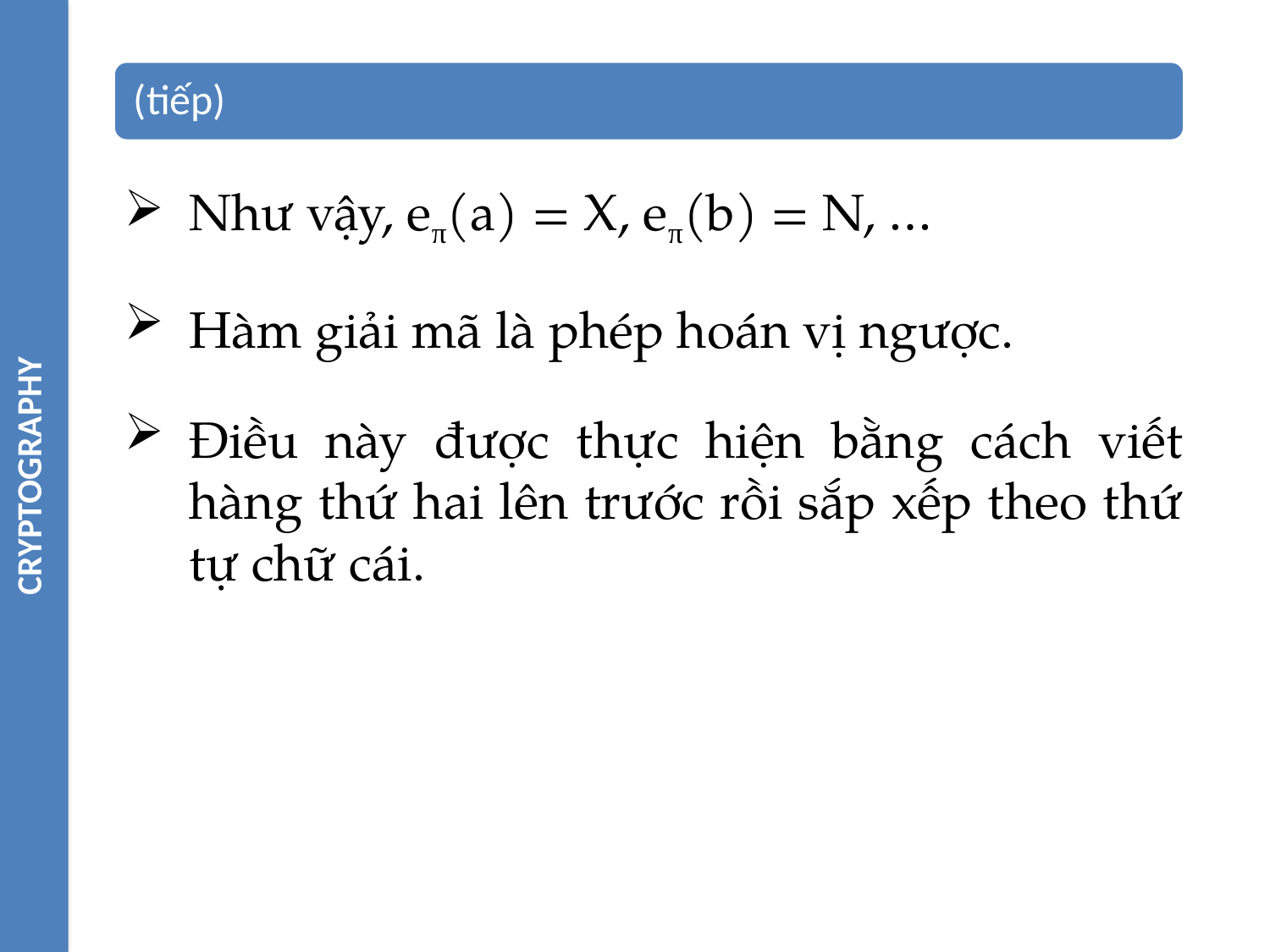

CRYPTOGRAPHY
(tiếp)
Như vậy, eπ(a) = X, eπ(b) = N, …
Hàm giải mã là phép hoán vị ngược.
Điều này được thực hiện bằng cách viết hàng thứ hai lên trước rồi sắp xếp theo thứ tự chữ cái.